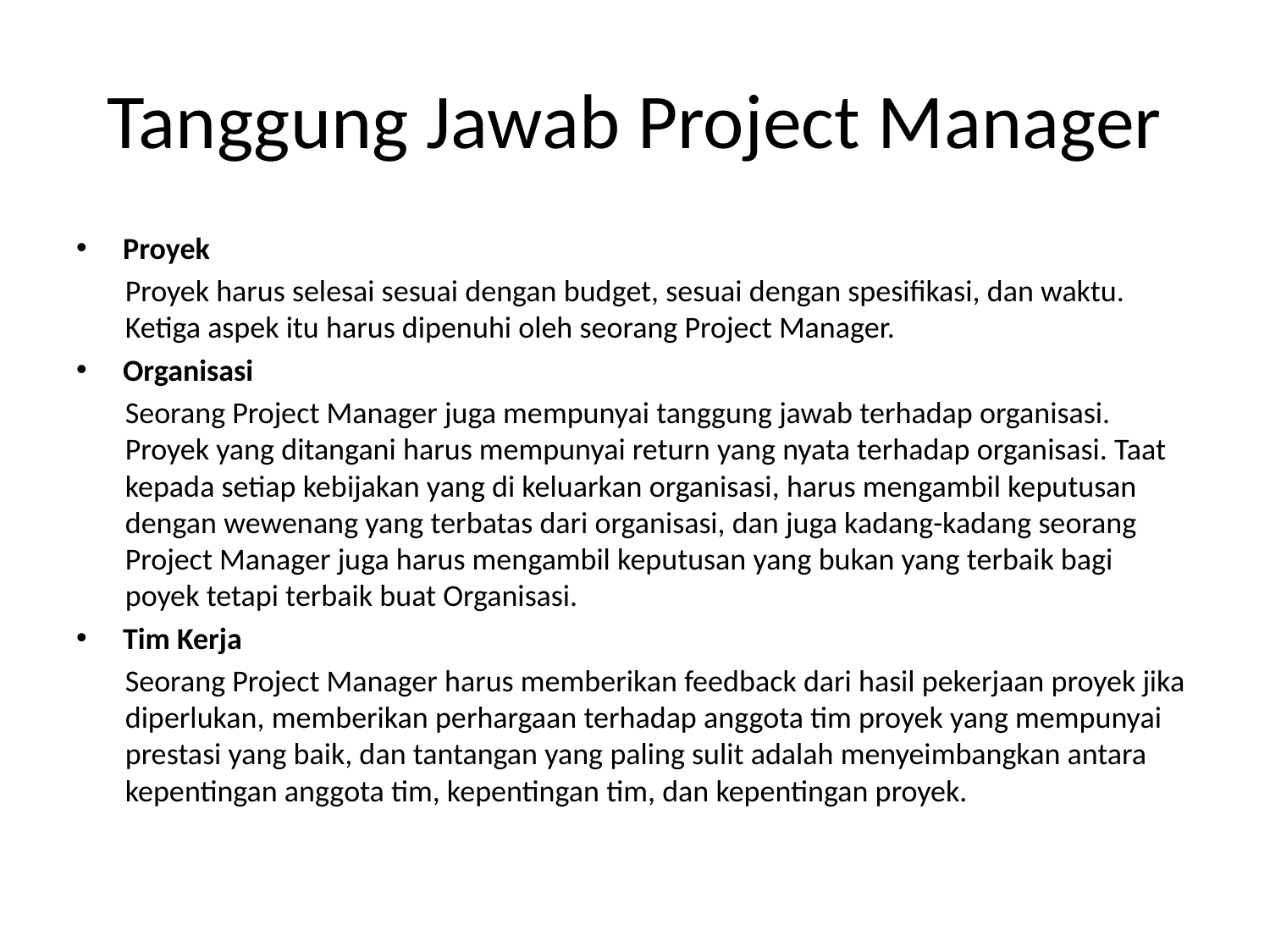

# Tanggung Jawab Project Manager
Proyek
Proyek harus selesai sesuai dengan budget, sesuai dengan spesifikasi, dan waktu. Ketiga aspek itu harus dipenuhi oleh seorang Project Manager.
Organisasi
Seorang Project Manager juga mempunyai tanggung jawab terhadap organisasi. Proyek yang ditangani harus mempunyai return yang nyata terhadap organisasi. Taat kepada setiap kebijakan yang di keluarkan organisasi, harus mengambil keputusan dengan wewenang yang terbatas dari organisasi, dan juga kadang-kadang seorang Project Manager juga harus mengambil keputusan yang bukan yang terbaik bagi poyek tetapi terbaik buat Organisasi.
Tim Kerja
Seorang Project Manager harus memberikan feedback dari hasil pekerjaan proyek jika diperlukan, memberikan perhargaan terhadap anggota tim proyek yang mempunyai prestasi yang baik, dan tantangan yang paling sulit adalah menyeimbangkan antara kepentingan anggota tim, kepentingan tim, dan kepentingan proyek.